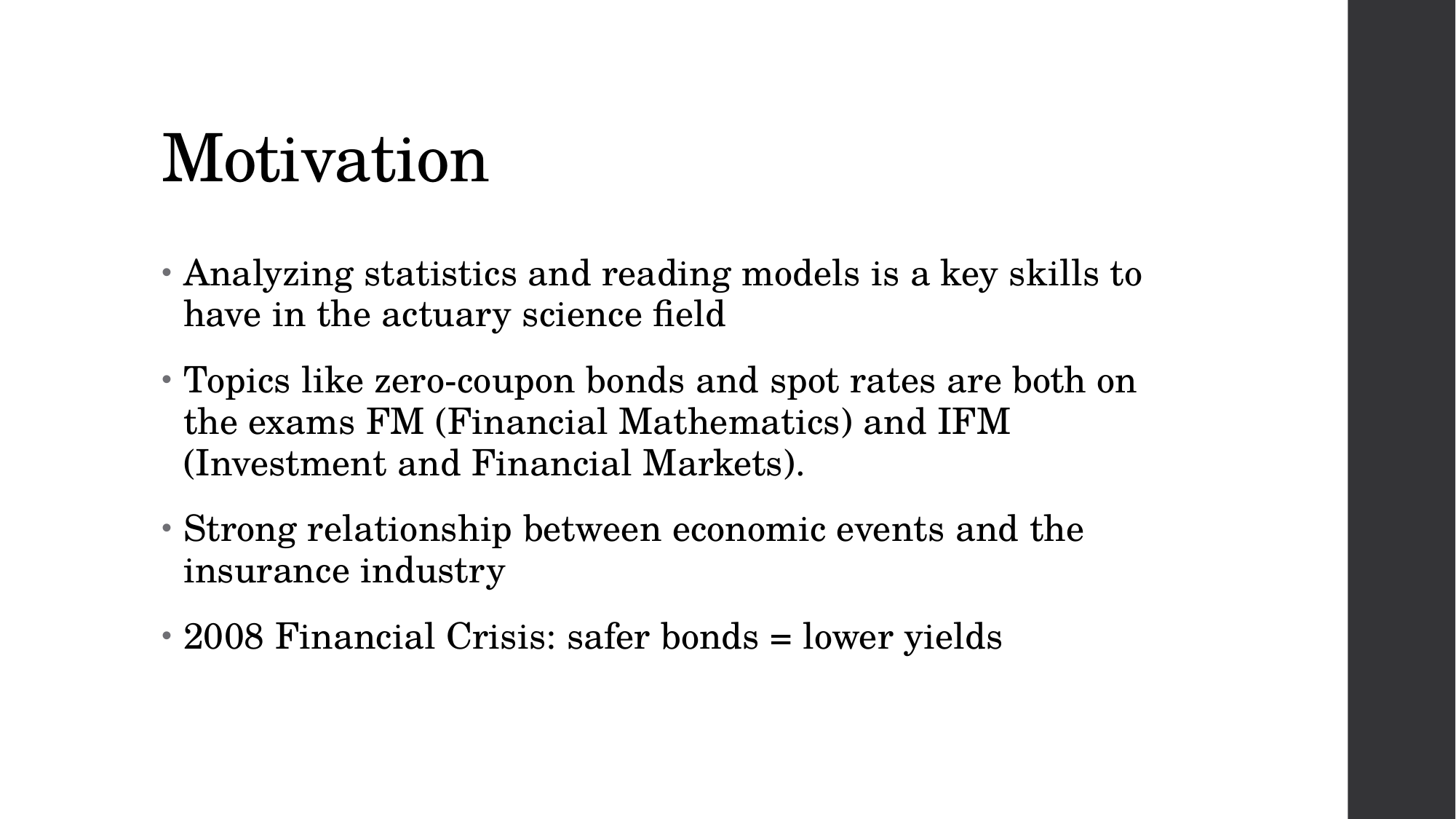

# Motivation
Analyzing statistics and reading models is a key skills to have in the actuary science field
Topics like zero-coupon bonds and spot rates are both on the exams FM (Financial Mathematics) and IFM (Investment and Financial Markets).
Strong relationship between economic events and the insurance industry
2008 Financial Crisis: safer bonds = lower yields